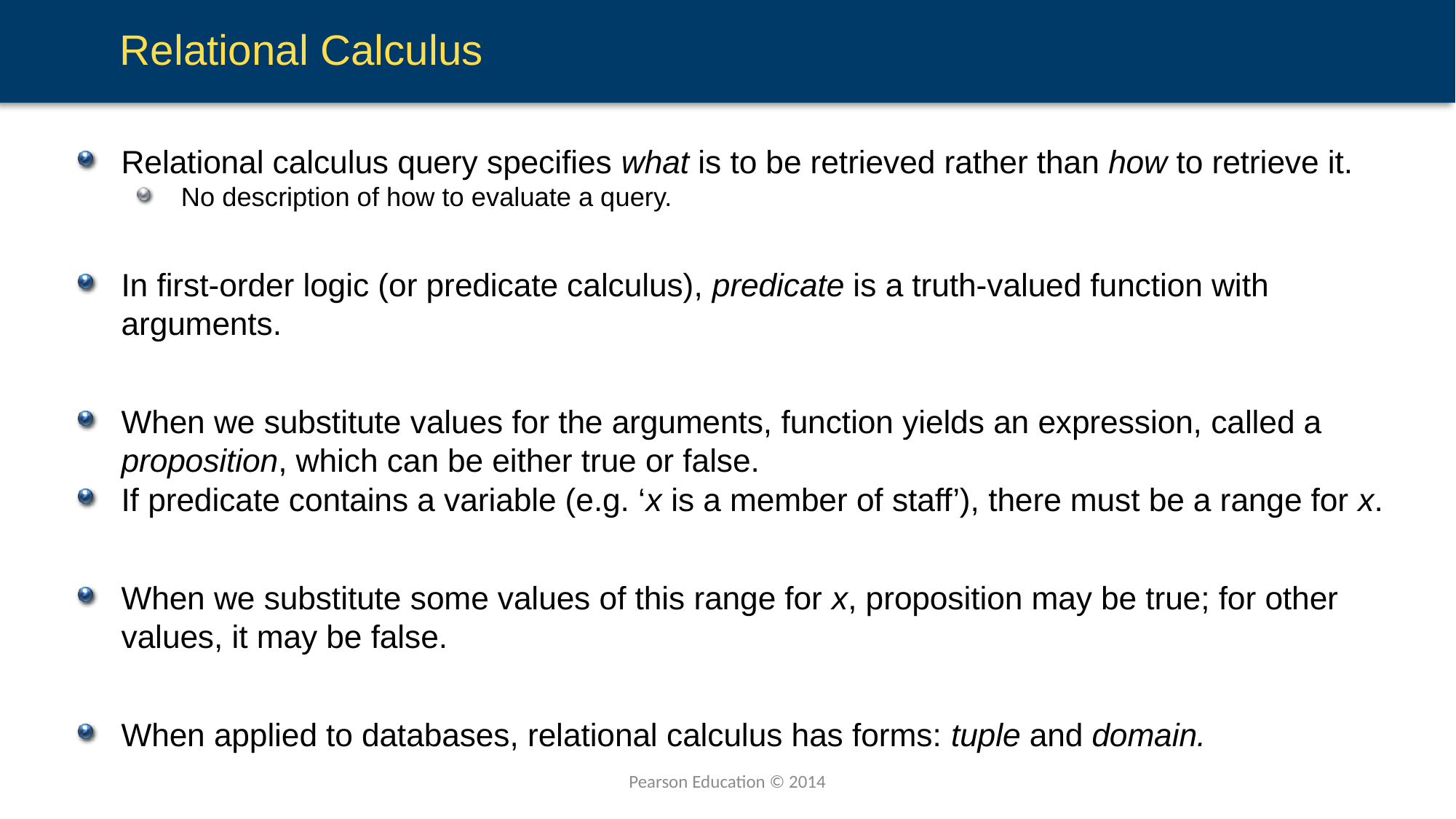

# Relational Calculus
Relational calculus query specifies what is to be retrieved rather than how to retrieve it.
No description of how to evaluate a query.

In first-order logic (or predicate calculus), predicate is a truth-valued function with arguments.

When we substitute values for the arguments, function yields an expression, called a proposition, which can be either true or false.
If predicate contains a variable (e.g. ‘x is a member of staff’), there must be a range for x.

When we substitute some values of this range for x, proposition may be true; for other values, it may be false.

When applied to databases, relational calculus has forms: tuple and domain.

Pearson Education © 2014